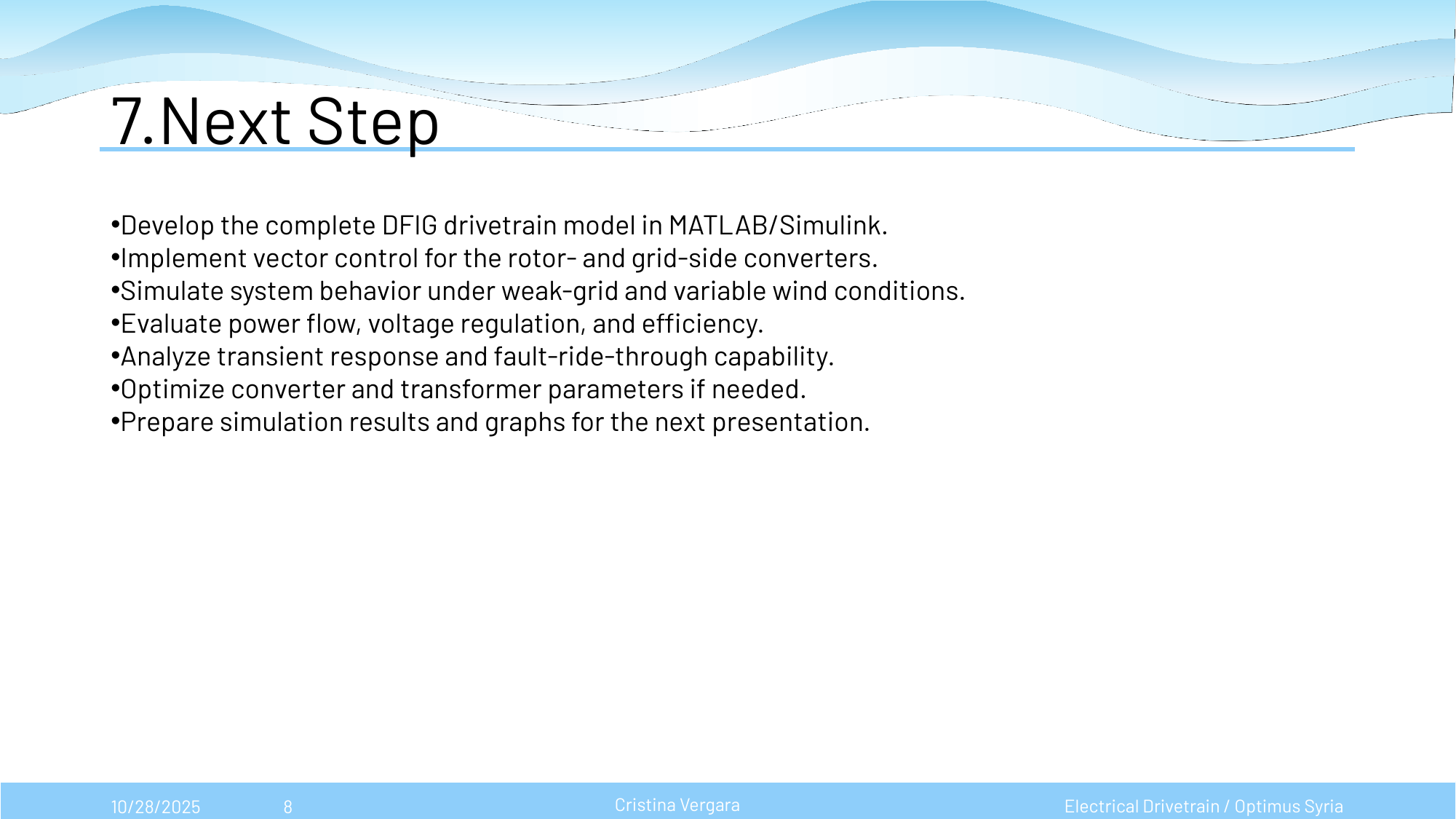

# 7.Next Step
Develop the complete DFIG drivetrain model in MATLAB/Simulink.
Implement vector control for the rotor- and grid-side converters.
Simulate system behavior under weak-grid and variable wind conditions.
Evaluate power flow, voltage regulation, and efficiency.
Analyze transient response and fault-ride-through capability.
Optimize converter and transformer parameters if needed.
Prepare simulation results and graphs for the next presentation.
Cristina Vergara
Electrical Drivetrain / Optimus Syria
10/28/2025
8